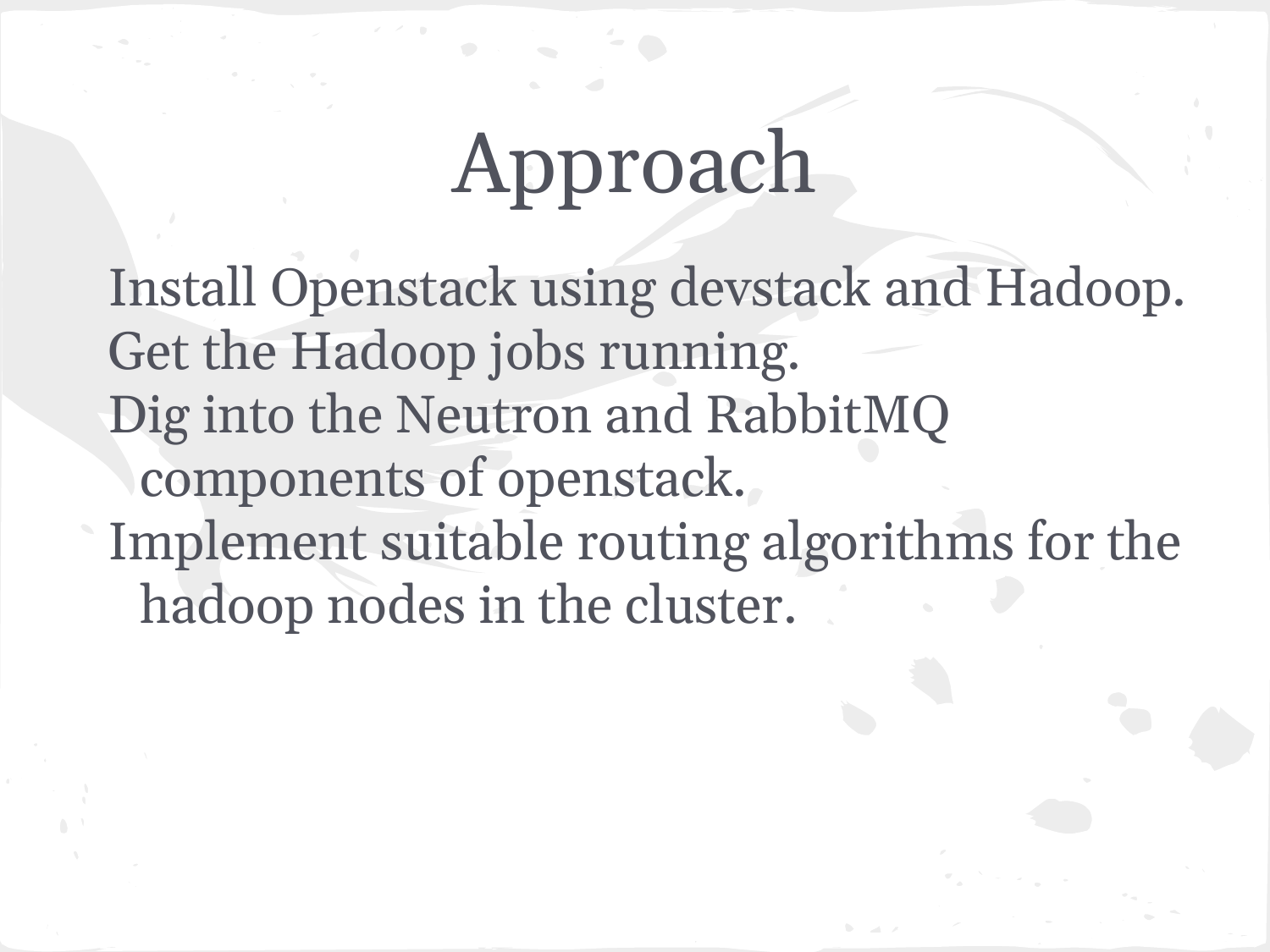

# Approach
Install Openstack using devstack and Hadoop.
Get the Hadoop jobs running.
Dig into the Neutron and RabbitMQ components of openstack.
Implement suitable routing algorithms for the hadoop nodes in the cluster.